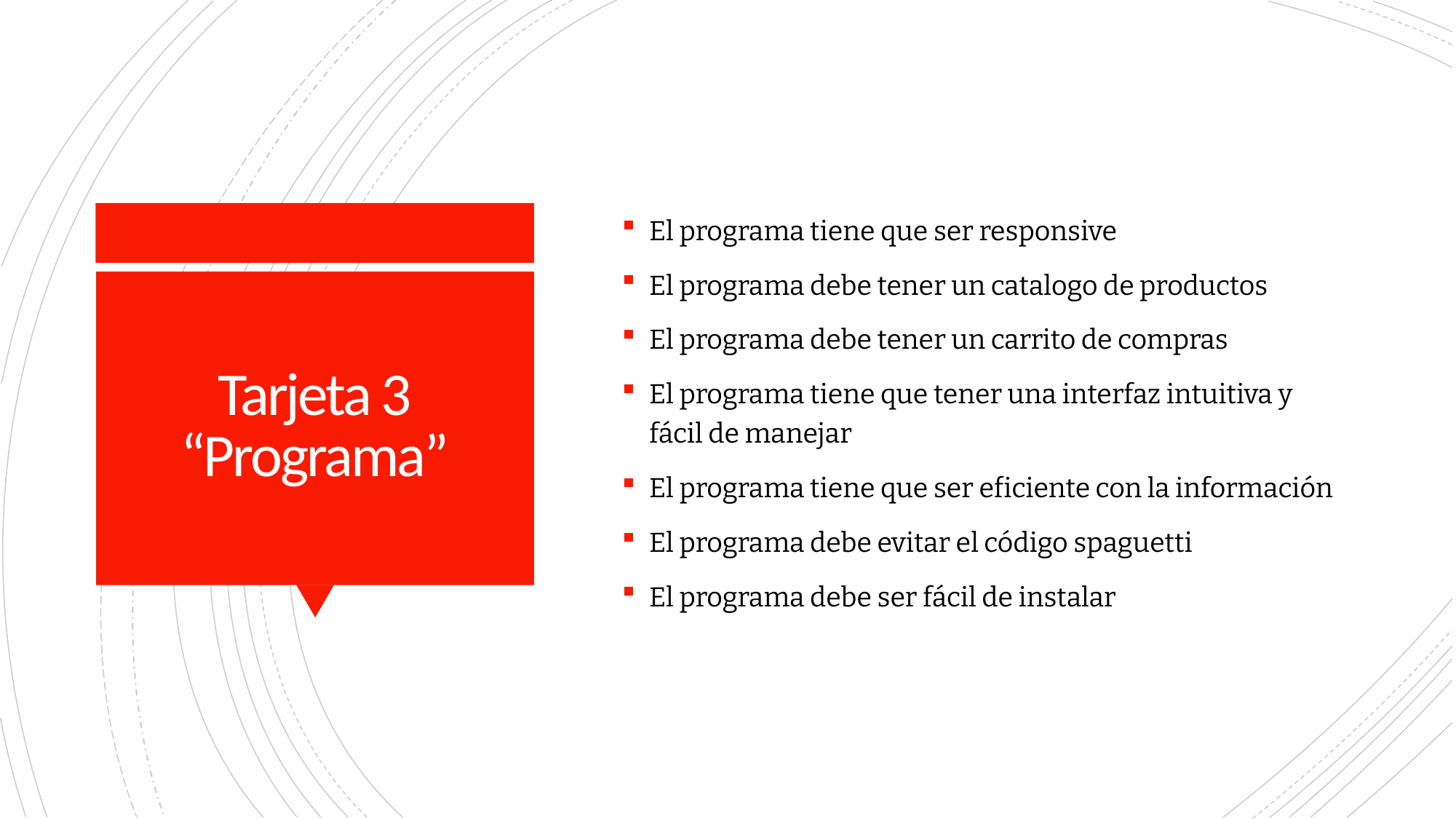

El programa tiene que ser responsive
El programa debe tener un catalogo de productos
El programa debe tener un carrito de compras
El programa tiene que tener una interfaz intuitiva y fácil de manejar
El programa tiene que ser eficiente con la información
El programa debe evitar el código spaguetti
El programa debe ser fácil de instalar
# Tarjeta 3 “Programa”